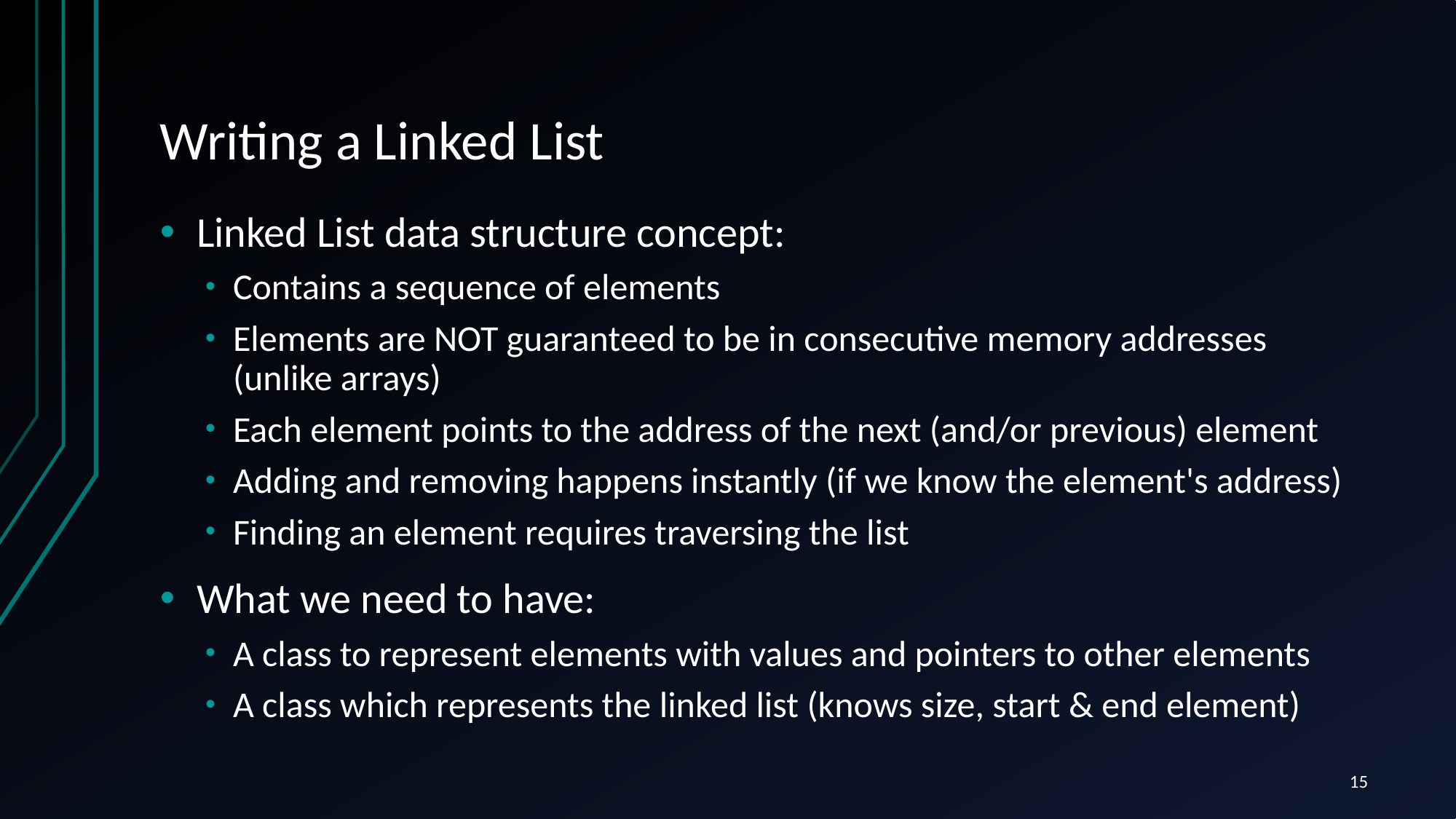

# Writing a Linked List
Linked List data structure concept:
Contains a sequence of elements
Elements are NOT guaranteed to be in consecutive memory addresses (unlike arrays)
Each element points to the address of the next (and/or previous) element
Adding and removing happens instantly (if we know the element's address)
Finding an element requires traversing the list
What we need to have:
A class to represent elements with values and pointers to other elements
A class which represents the linked list (knows size, start & end element)
15